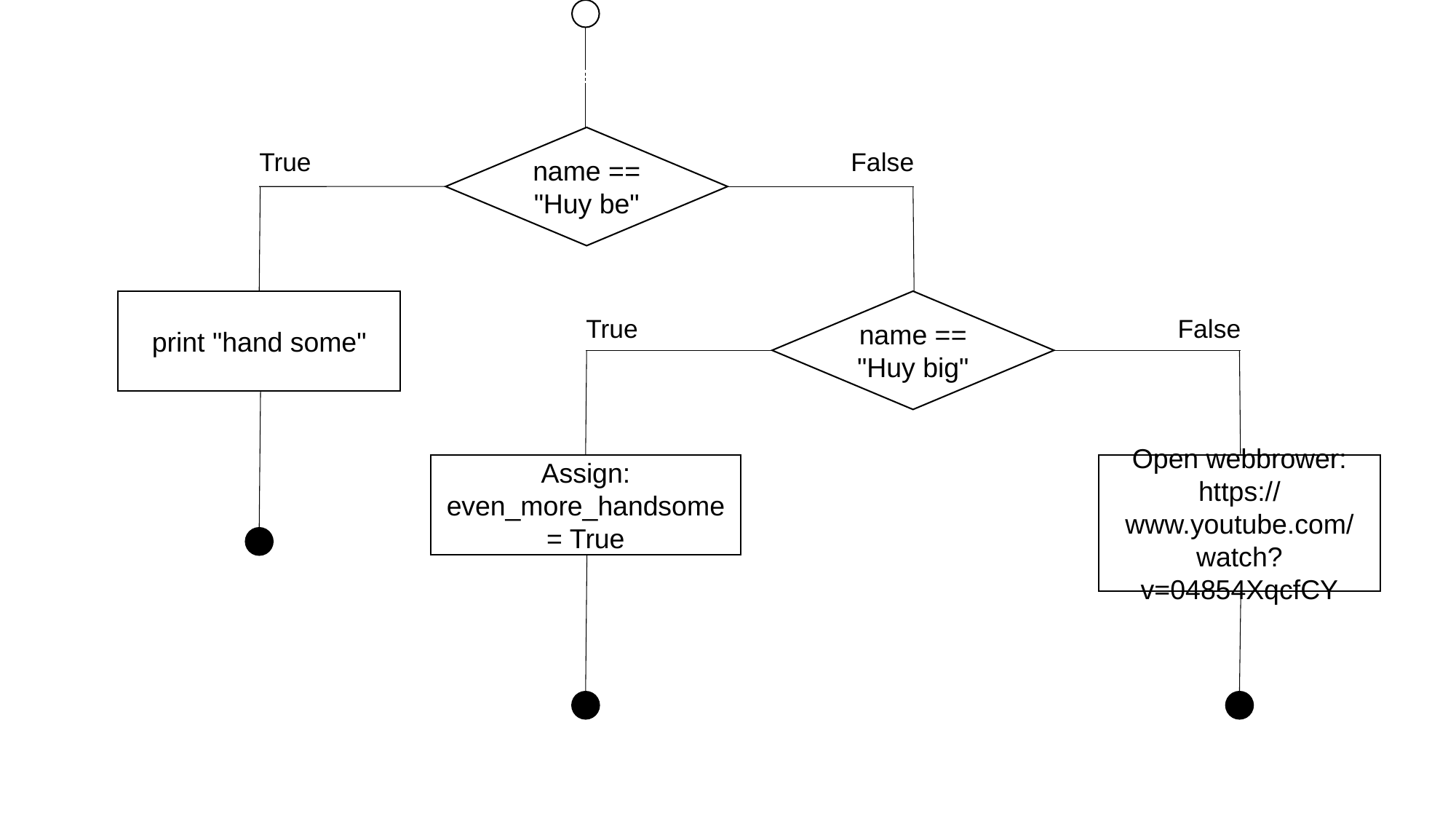

name == "Huy be"
True
False
print "hand some"

name == "Huy big"
True
False
Open webbrower:
https://www.youtube.com/watch?v=04854XqcfCY

Assign:
even_more_handsome = True